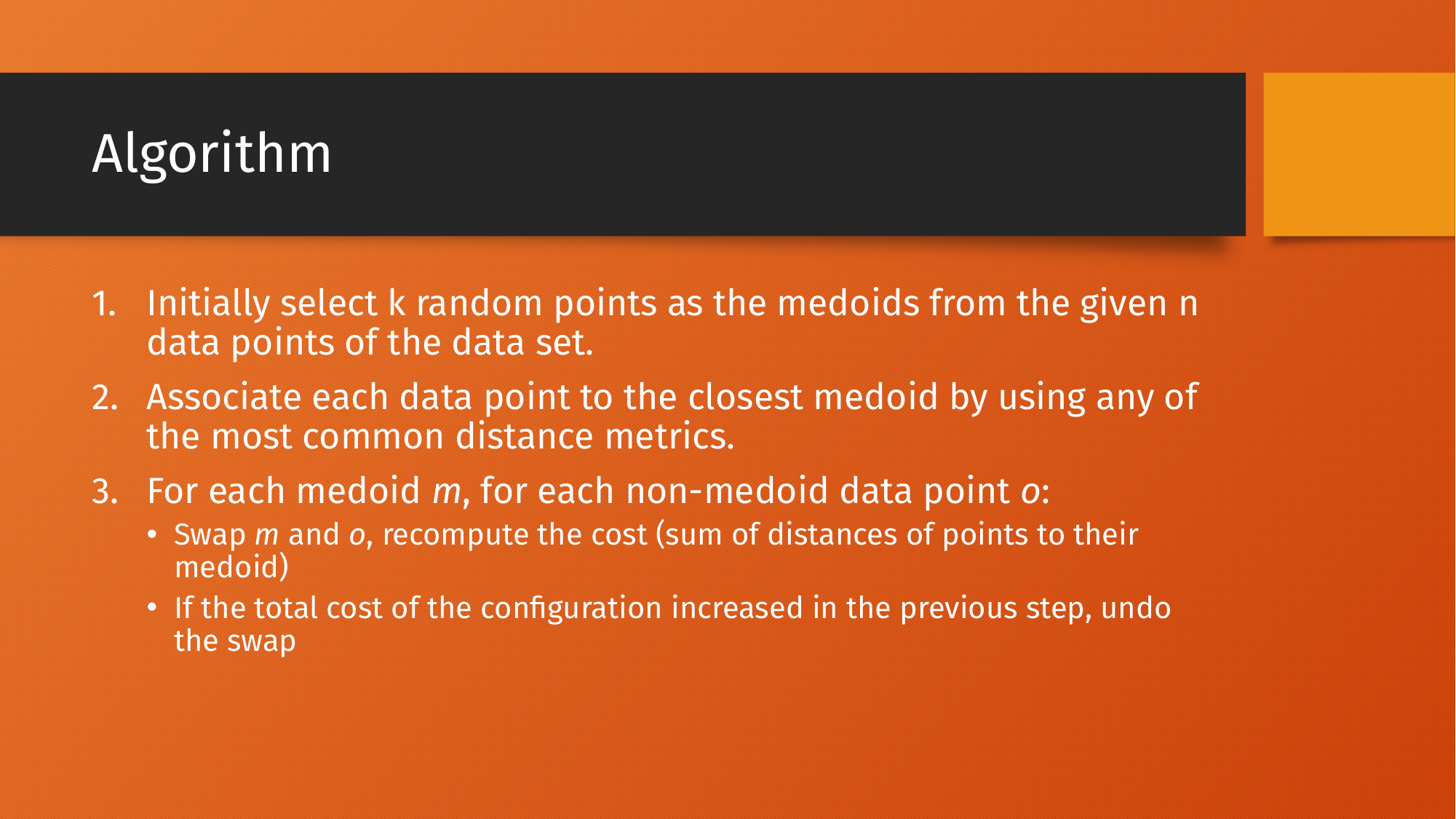

# Algorithm
Initially select k random points as the medoids from the given n data points of the data set.
Associate each data point to the closest medoid by using any of the most common distance metrics.
For each medoid m, for each non-medoid data point o:
Swap m and o, recompute the cost (sum of distances of points to their medoid)
If the total cost of the configuration increased in the previous step, undo the swap